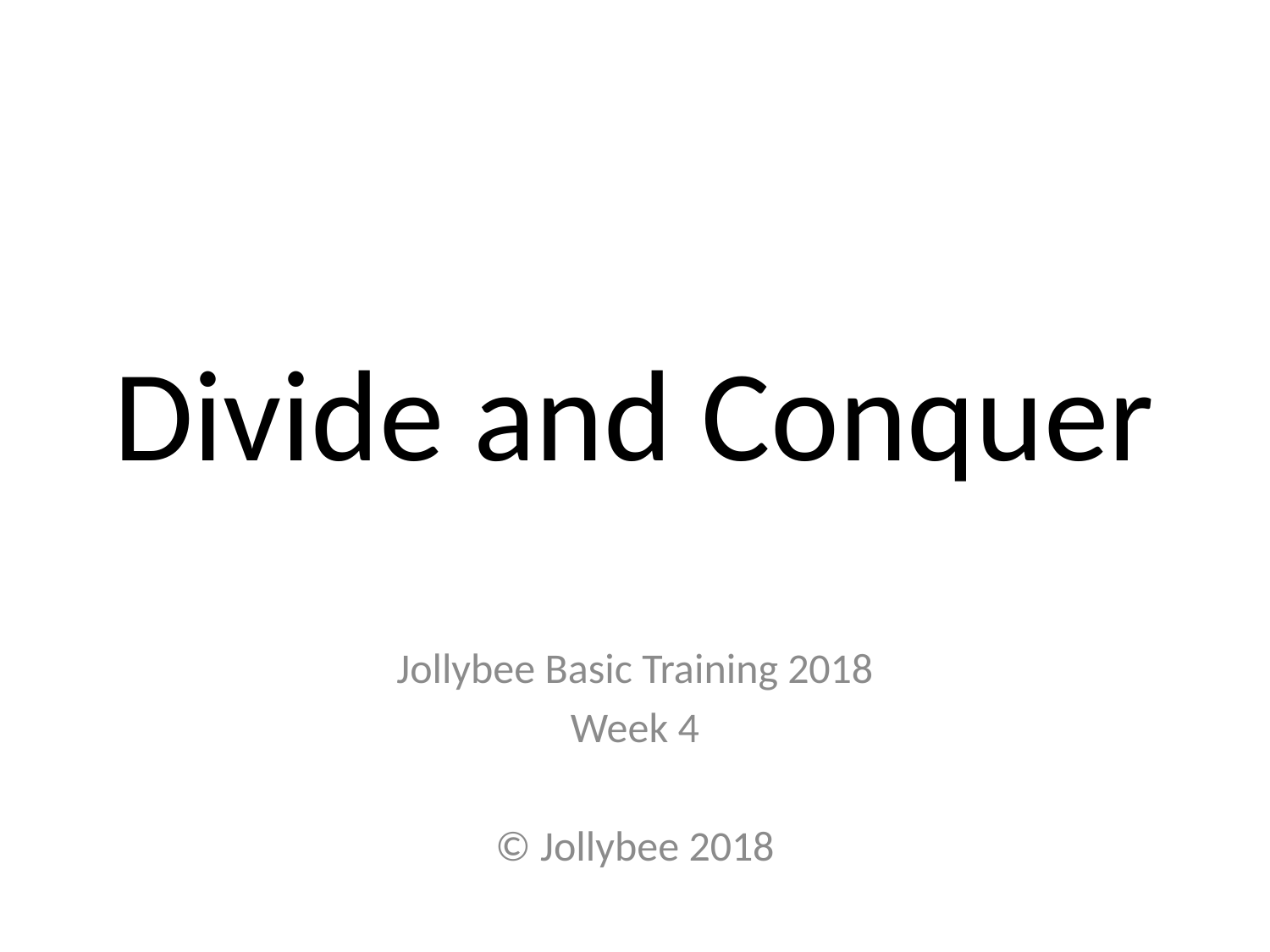

# Divide and Conquer
Jollybee Basic Training 2018
Week 4

© Jollybee 2018